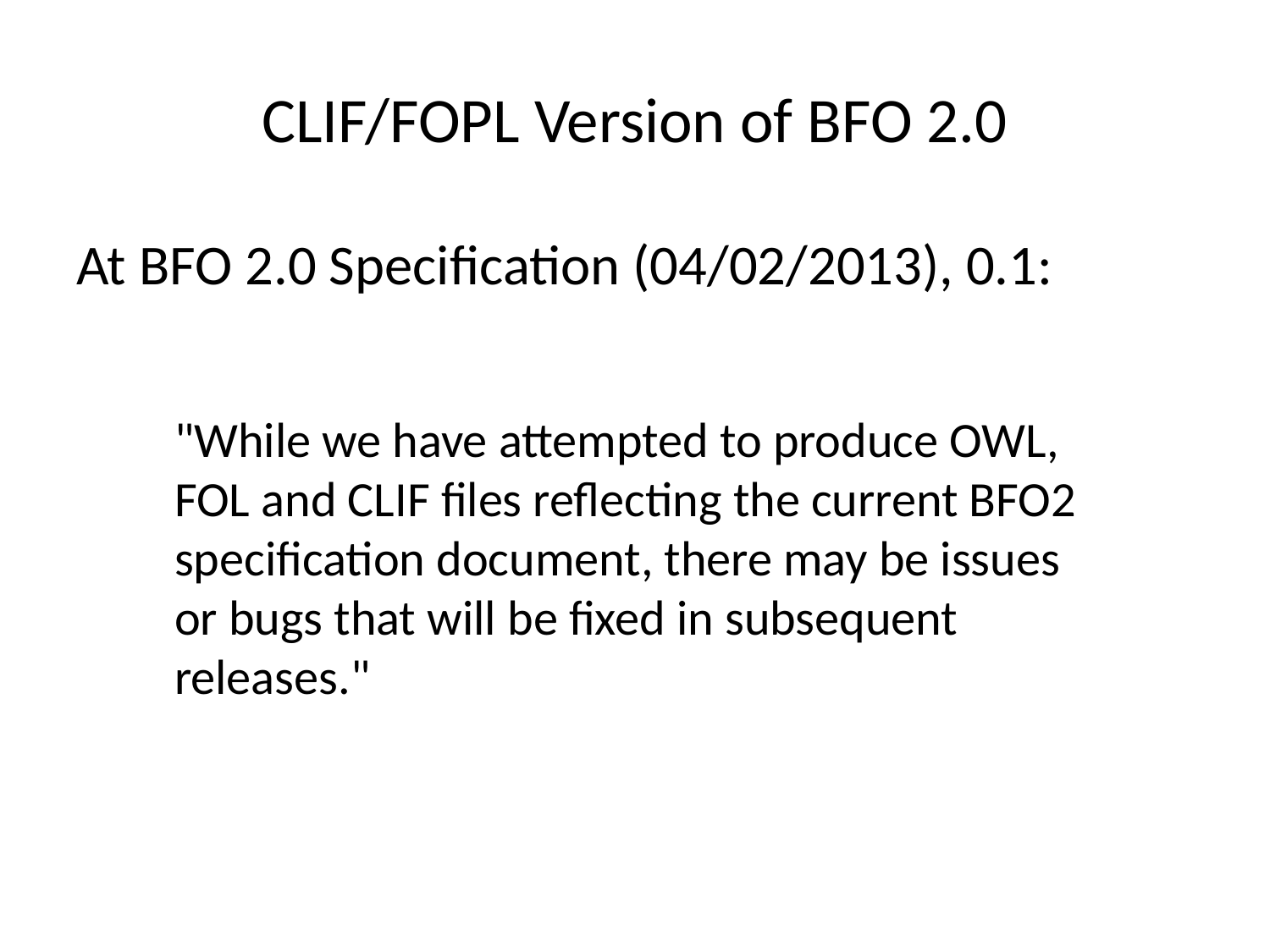

# CLIF/FOPL Version of BFO 2.0
At BFO 2.0 Specification (04/02/2013), 0.1:
"While we have attempted to produce OWL, FOL and CLIF files reflecting the current BFO2 specification document, there may be issues or bugs that will be fixed in subsequent releases."